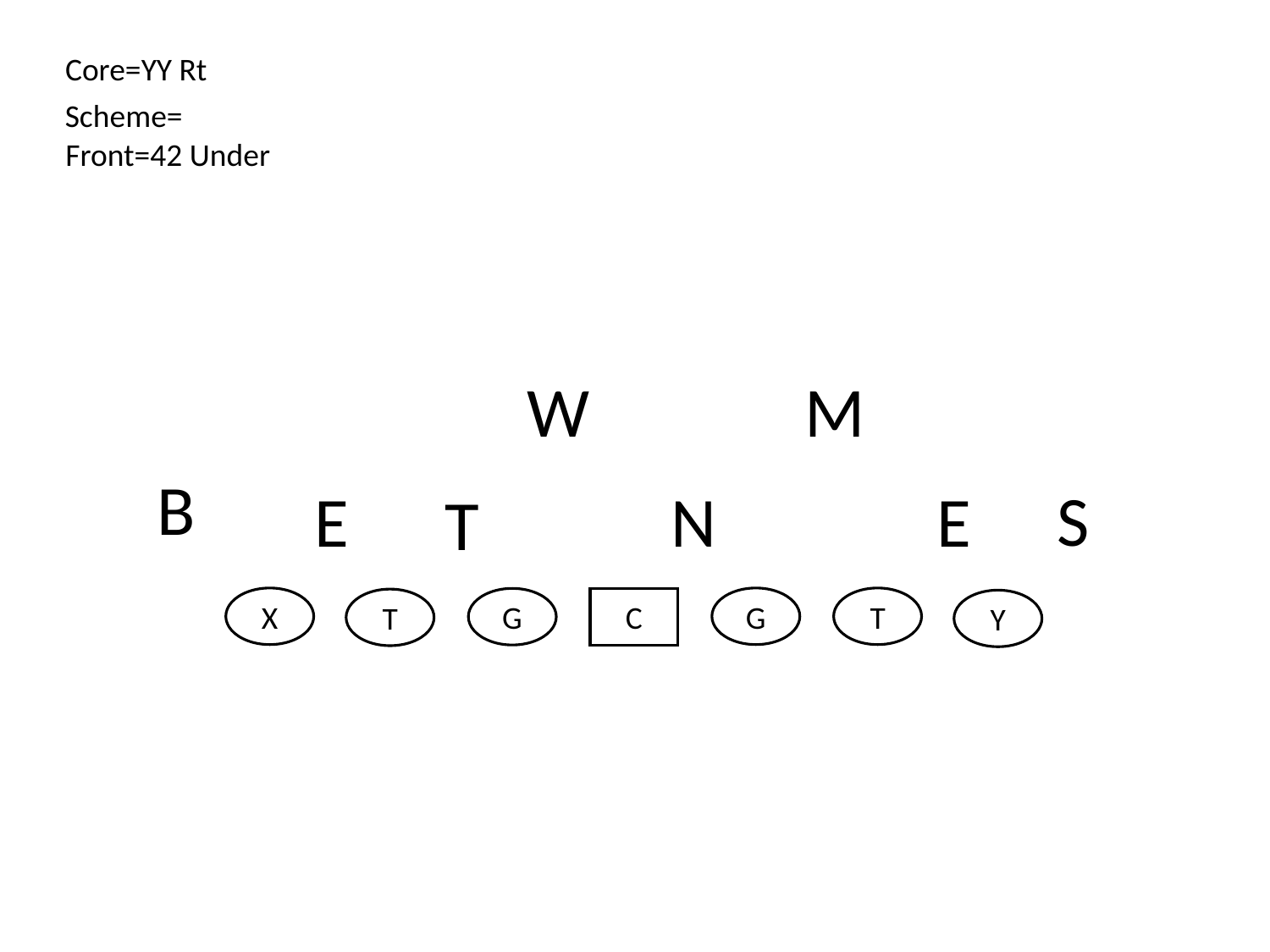

Core=YY Rt
Scheme=
Front=42 Under
M
W
B
S
E
N
E
T
X
G
T
G
C
T
Y